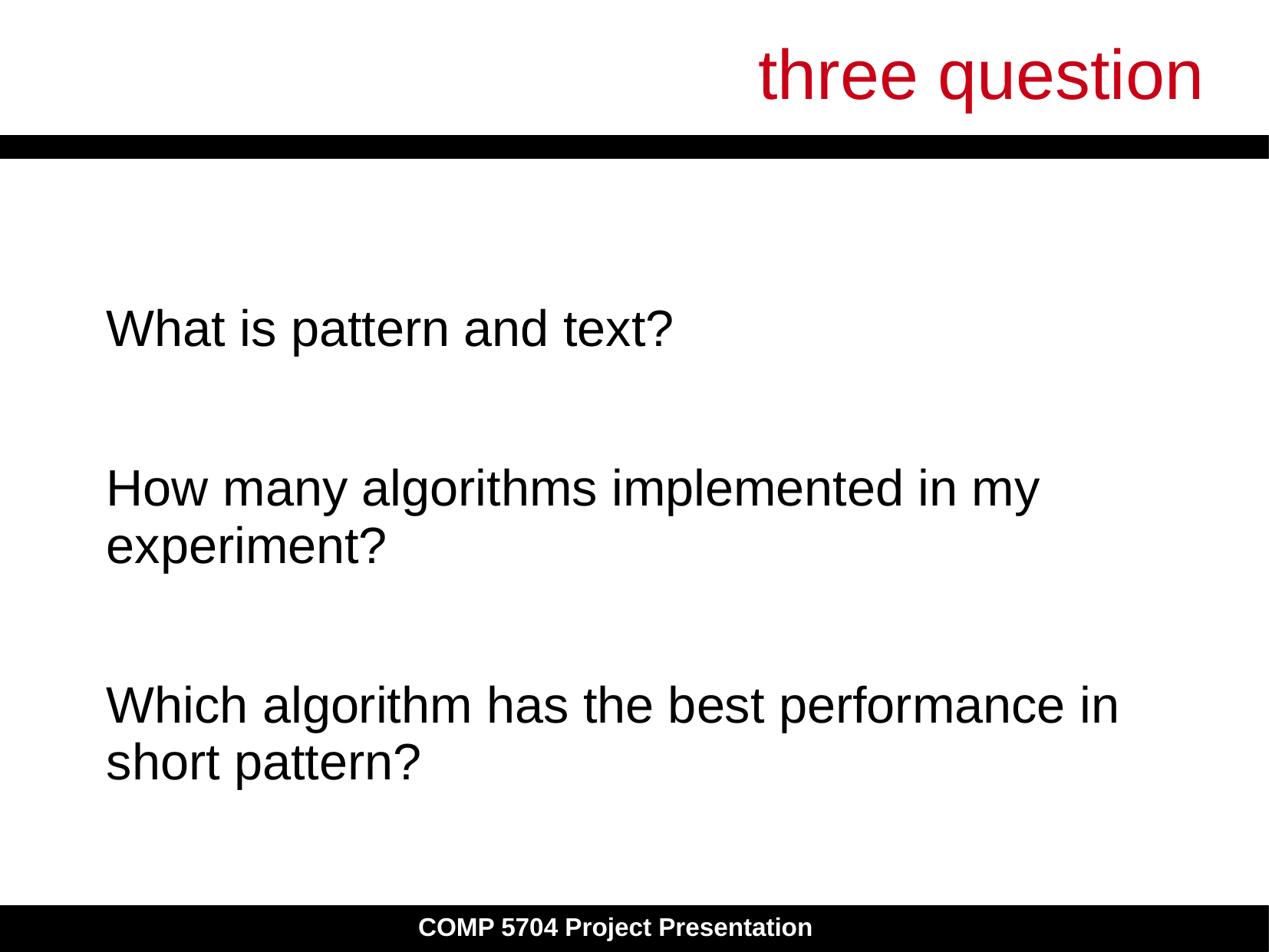

# three question
	What is pattern and text?

	How many algorithms implemented in my experiment?

	Which algorithm has the best performance in short pattern?